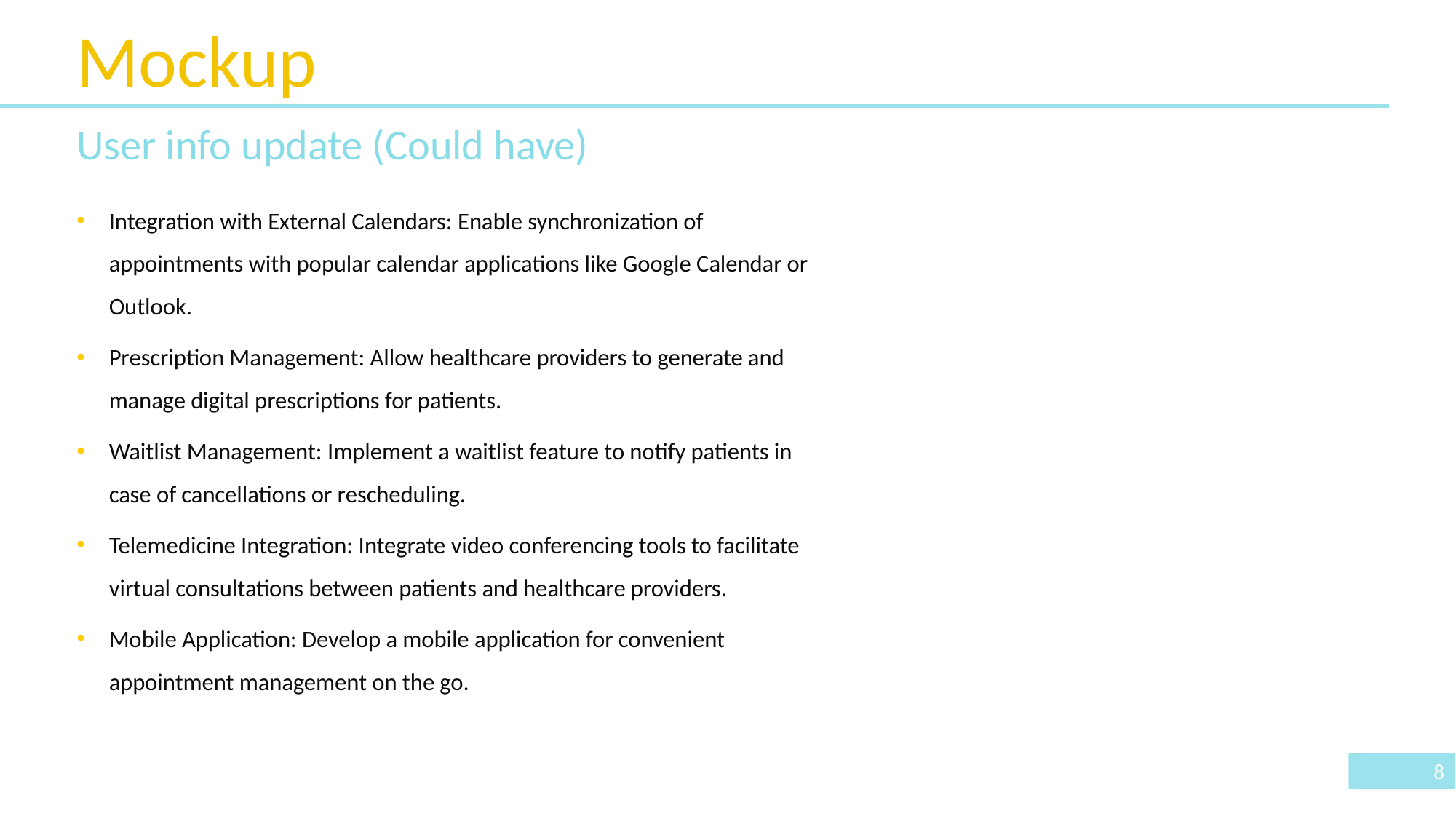

# Mockup
User info update (Could have)
Integration with External Calendars: Enable synchronization of appointments with popular calendar applications like Google Calendar or Outlook.
Prescription Management: Allow healthcare providers to generate and manage digital prescriptions for patients.
Waitlist Management: Implement a waitlist feature to notify patients in case of cancellations or rescheduling.
Telemedicine Integration: Integrate video conferencing tools to facilitate virtual consultations between patients and healthcare providers.
Mobile Application: Develop a mobile application for convenient appointment management on the go.